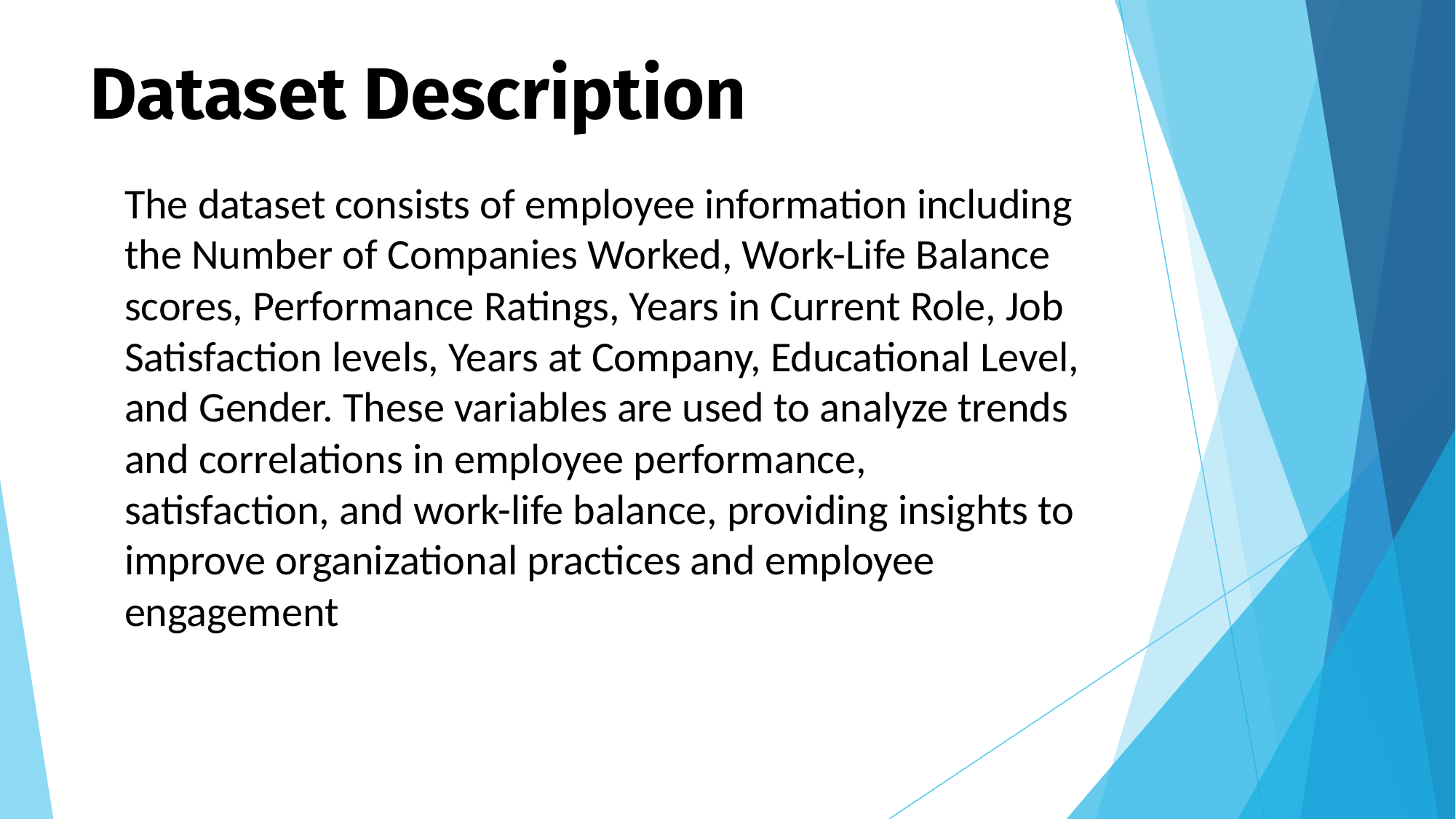

# Dataset Description
The dataset consists of employee information including the Number of Companies Worked, Work-Life Balance scores, Performance Ratings, Years in Current Role, Job Satisfaction levels, Years at Company, Educational Level, and Gender. These variables are used to analyze trends and correlations in employee performance, satisfaction, and work-life balance, providing insights to improve organizational practices and employee engagement